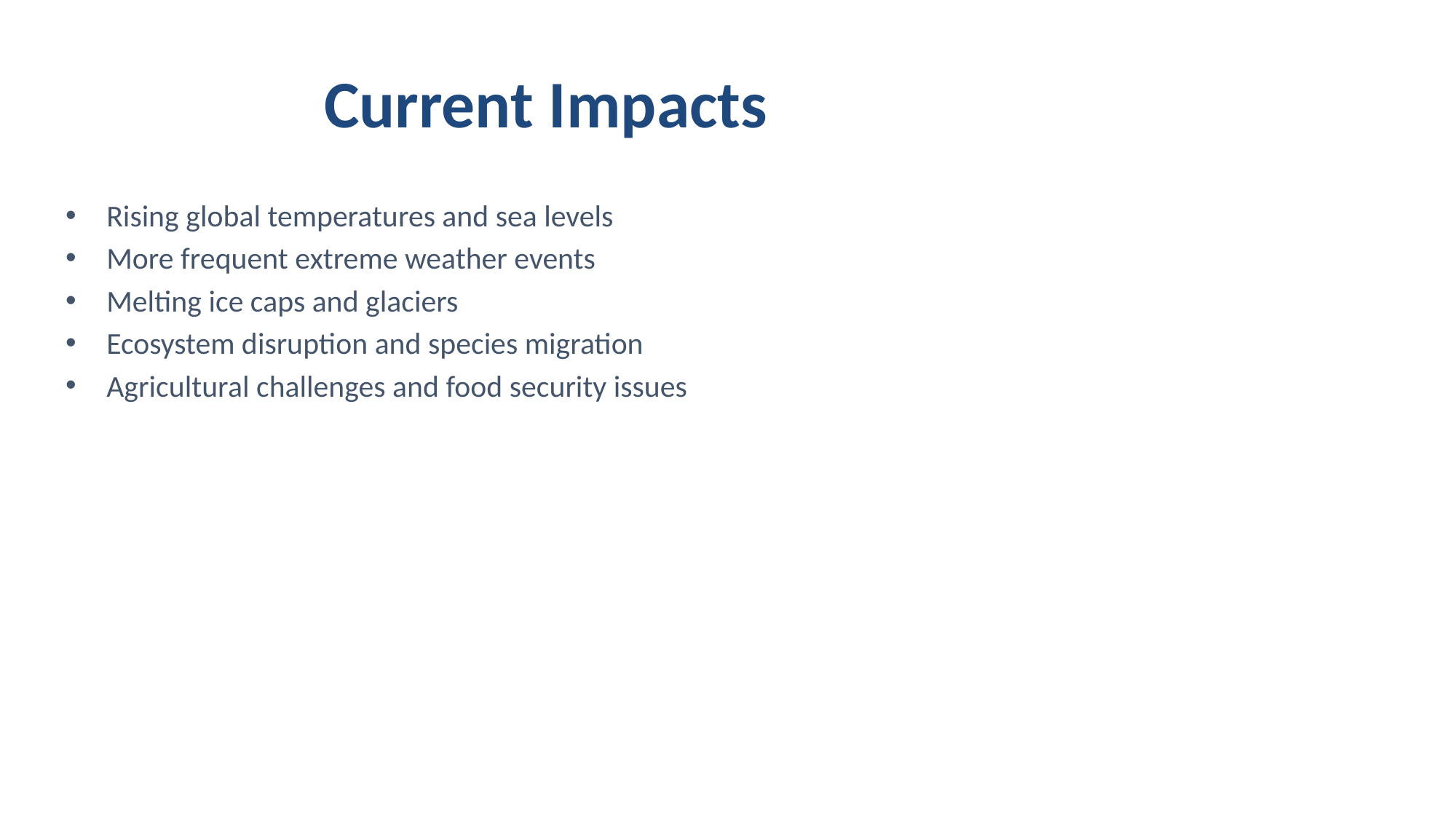

# Current Impacts
Rising global temperatures and sea levels
More frequent extreme weather events
Melting ice caps and glaciers
Ecosystem disruption and species migration
Agricultural challenges and food security issues